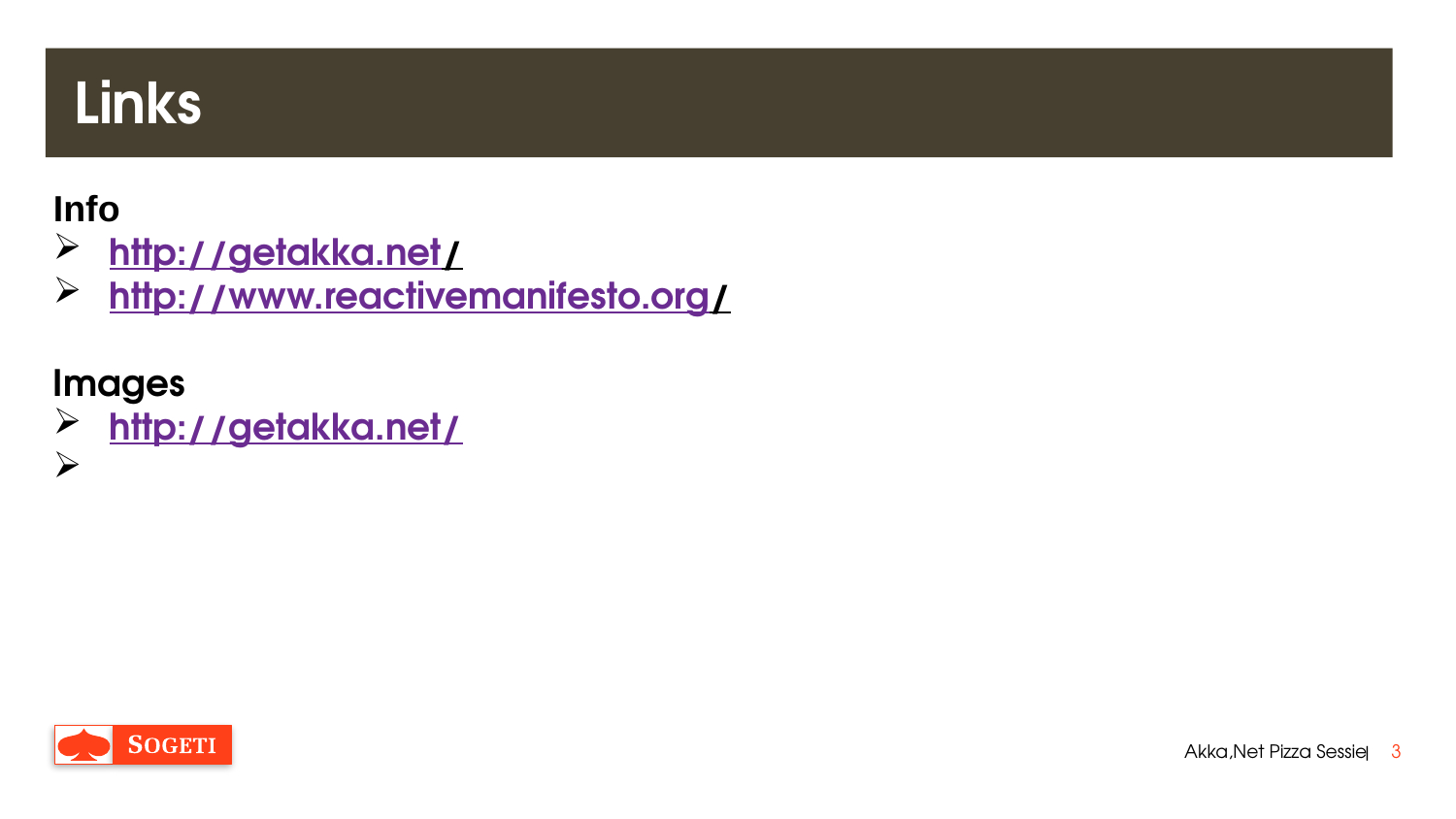

# Links
Info
http://getakka.net/
http://www.reactivemanifesto.org/

Images
http://getakka.net/

Akka,Net Pizza Sessie
3